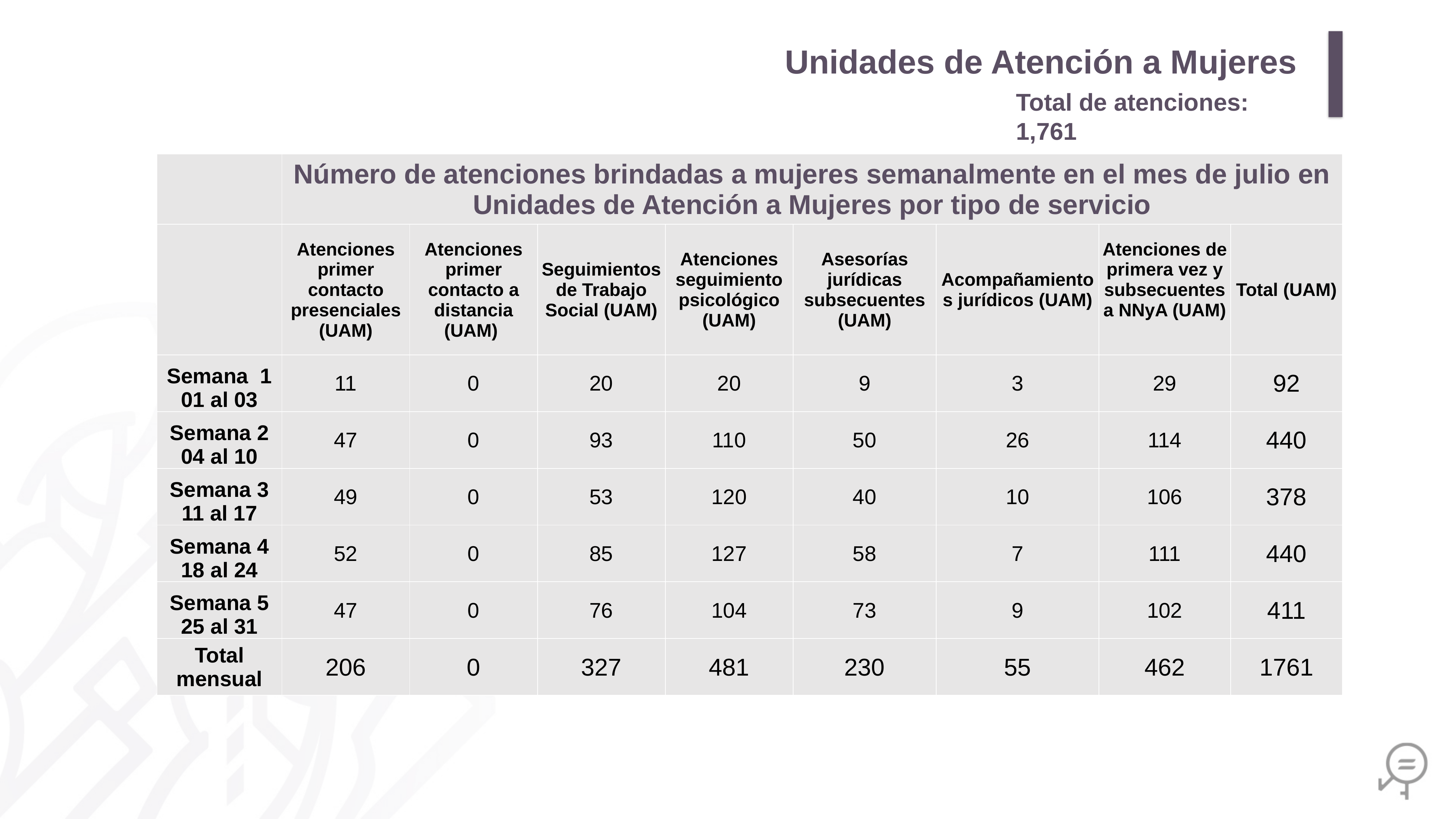

Unidades de Atención a Mujeres
Total de atenciones: 1,761
|  | Número de atenciones brindadas a mujeres semanalmente en el mes de julio en Unidades de Atención a Mujeres por tipo de servicio |  |  |  |  |  |  |  |
| --- | --- | --- | --- | --- | --- | --- | --- | --- |
|  | Atenciones primer contacto presenciales (UAM) | Atenciones primer contacto a distancia (UAM) | Seguimientos de Trabajo Social (UAM) | Atenciones seguimiento psicológico (UAM) | Asesorías jurídicas subsecuentes (UAM) | Acompañamientos jurídicos (UAM) | Atenciones de primera vez y subsecuentes a NNyA (UAM) | Total (UAM) |
| Semana 1 01 al 03 | 11 | 0 | 20 | 20 | 9 | 3 | 29 | 92 |
| Semana 2 04 al 10 | 47 | 0 | 93 | 110 | 50 | 26 | 114 | 440 |
| Semana 3 11 al 17 | 49 | 0 | 53 | 120 | 40 | 10 | 106 | 378 |
| Semana 4 18 al 24 | 52 | 0 | 85 | 127 | 58 | 7 | 111 | 440 |
| Semana 5 25 al 31 | 47 | 0 | 76 | 104 | 73 | 9 | 102 | 411 |
| Total mensual | 206 | 0 | 327 | 481 | 230 | 55 | 462 | 1761 |